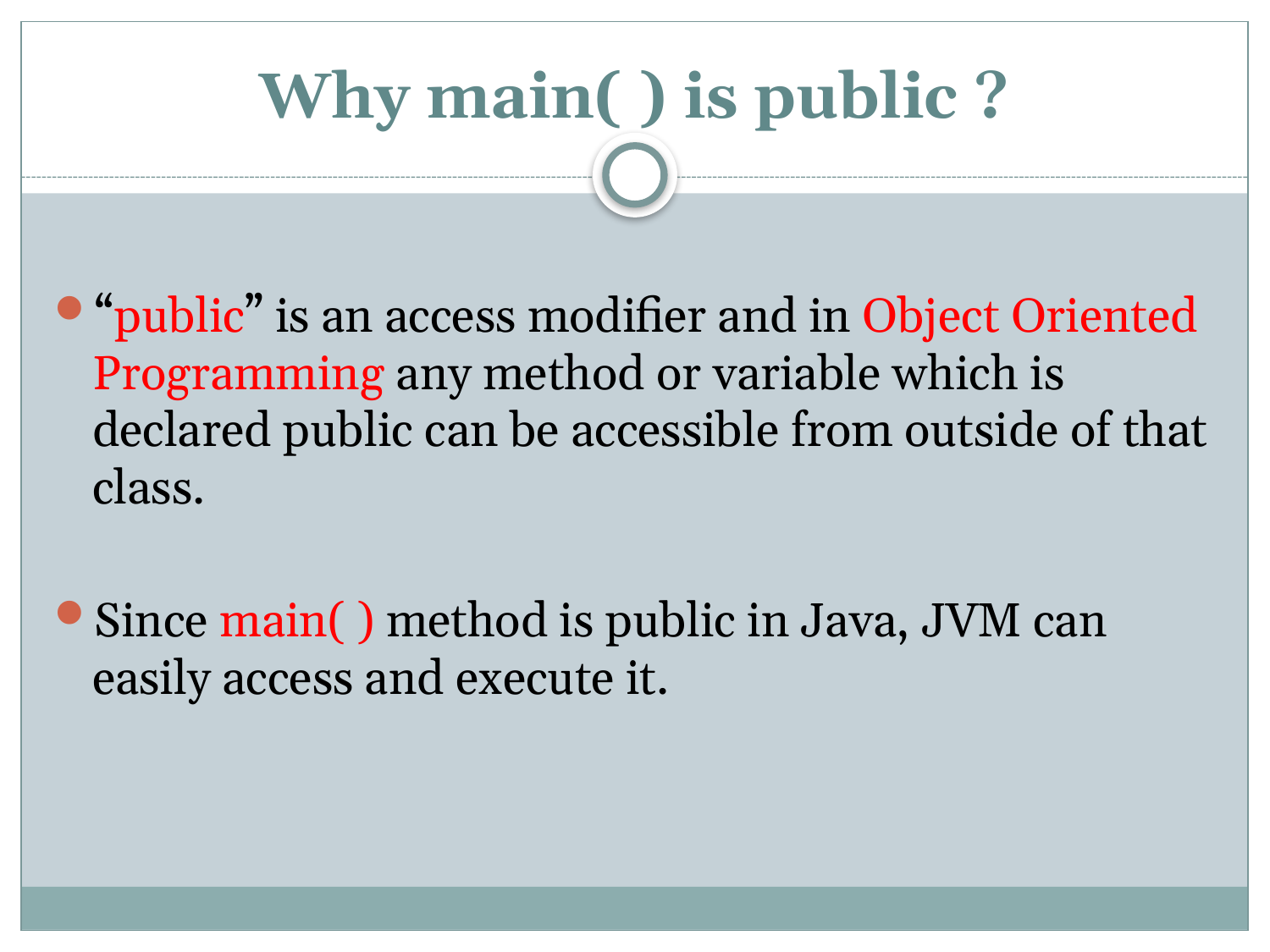

# Why main( ) is public ?

“public” is an access modifier and in Object Oriented Programming any method or variable which is declared public can be accessible from outside of that class.

Since main( ) method is public in Java, JVM can easily access and execute it.